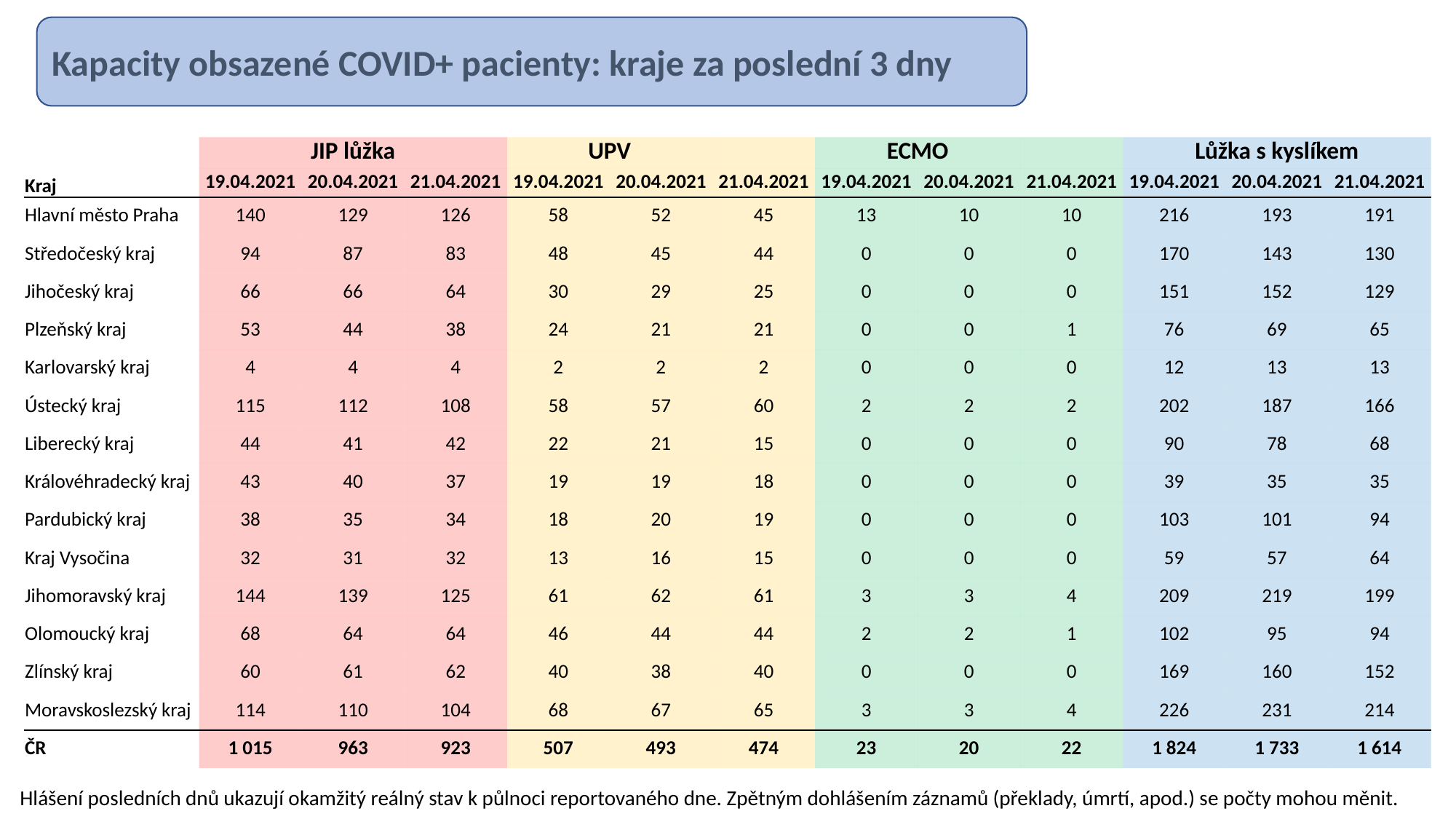

Kapacity obsazené COVID+ pacienty: kraje za poslední 3 dny
|  | JIP lůžka |  |  | UPV |  |  | ECMO |  |  | Lůžka s kyslíkem |  |  |
| --- | --- | --- | --- | --- | --- | --- | --- | --- | --- | --- | --- | --- |
| Kraj | 19.04.2021 | 20.04.2021 | 21.04.2021 | 19.04.2021 | 20.04.2021 | 21.04.2021 | 19.04.2021 | 20.04.2021 | 21.04.2021 | 19.04.2021 | 20.04.2021 | 21.04.2021 |
| Hlavní město Praha | 140 | 129 | 126 | 58 | 52 | 45 | 13 | 10 | 10 | 216 | 193 | 191 |
| Středočeský kraj | 94 | 87 | 83 | 48 | 45 | 44 | 0 | 0 | 0 | 170 | 143 | 130 |
| Jihočeský kraj | 66 | 66 | 64 | 30 | 29 | 25 | 0 | 0 | 0 | 151 | 152 | 129 |
| Plzeňský kraj | 53 | 44 | 38 | 24 | 21 | 21 | 0 | 0 | 1 | 76 | 69 | 65 |
| Karlovarský kraj | 4 | 4 | 4 | 2 | 2 | 2 | 0 | 0 | 0 | 12 | 13 | 13 |
| Ústecký kraj | 115 | 112 | 108 | 58 | 57 | 60 | 2 | 2 | 2 | 202 | 187 | 166 |
| Liberecký kraj | 44 | 41 | 42 | 22 | 21 | 15 | 0 | 0 | 0 | 90 | 78 | 68 |
| Královéhradecký kraj | 43 | 40 | 37 | 19 | 19 | 18 | 0 | 0 | 0 | 39 | 35 | 35 |
| Pardubický kraj | 38 | 35 | 34 | 18 | 20 | 19 | 0 | 0 | 0 | 103 | 101 | 94 |
| Kraj Vysočina | 32 | 31 | 32 | 13 | 16 | 15 | 0 | 0 | 0 | 59 | 57 | 64 |
| Jihomoravský kraj | 144 | 139 | 125 | 61 | 62 | 61 | 3 | 3 | 4 | 209 | 219 | 199 |
| Olomoucký kraj | 68 | 64 | 64 | 46 | 44 | 44 | 2 | 2 | 1 | 102 | 95 | 94 |
| Zlínský kraj | 60 | 61 | 62 | 40 | 38 | 40 | 0 | 0 | 0 | 169 | 160 | 152 |
| Moravskoslezský kraj | 114 | 110 | 104 | 68 | 67 | 65 | 3 | 3 | 4 | 226 | 231 | 214 |
| ČR | 1 015 | 963 | 923 | 507 | 493 | 474 | 23 | 20 | 22 | 1 824 | 1 733 | 1 614 |
Hlášení posledních dnů ukazují okamžitý reálný stav k půlnoci reportovaného dne. Zpětným dohlášením záznamů (překlady, úmrtí, apod.) se počty mohou měnit.